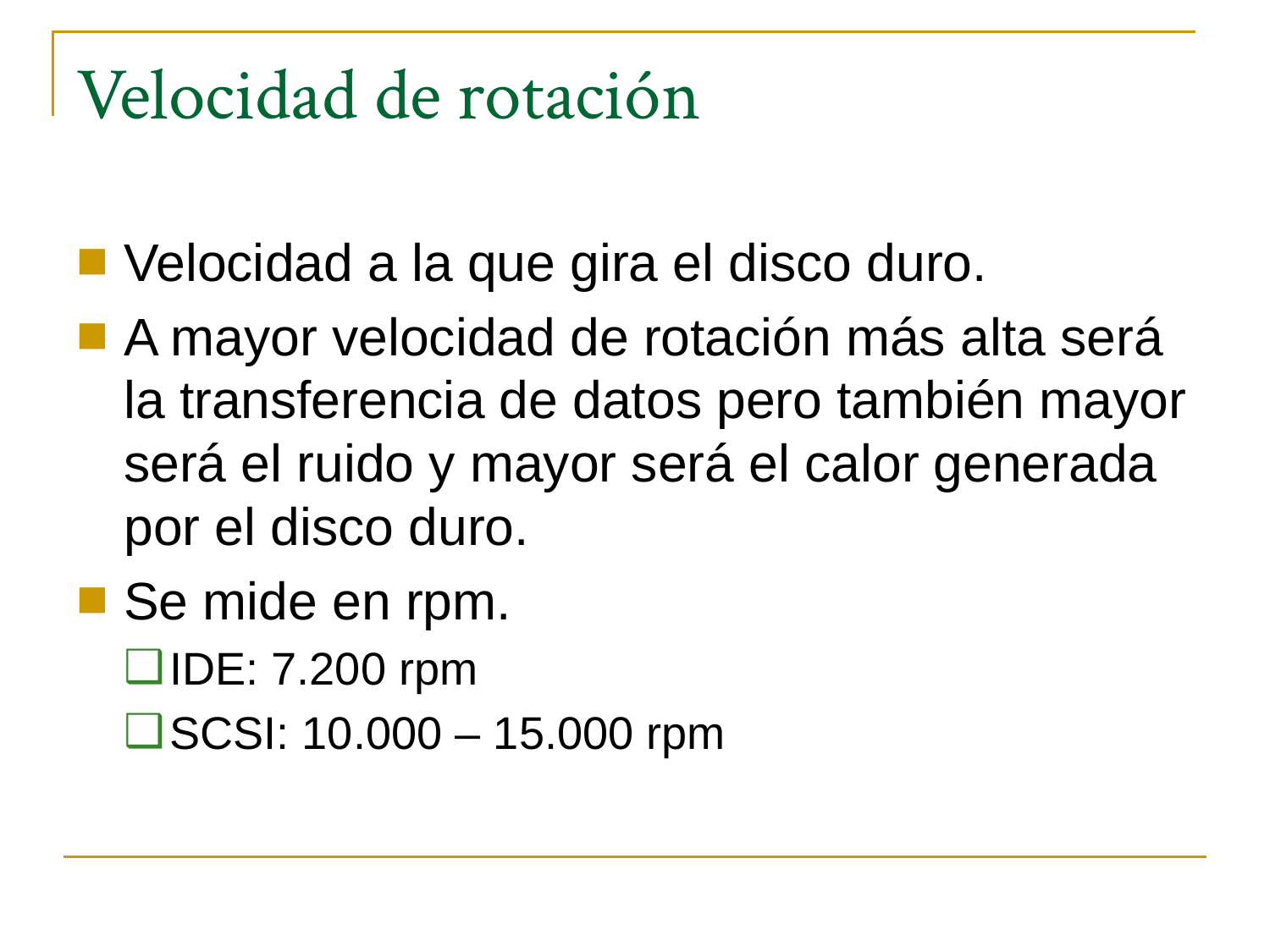

# Velocidad de rotación
Velocidad a la que gira el disco duro.
A mayor velocidad de rotación más alta será la transferencia de datos pero también mayor será el ruido y mayor será el calor generada por el disco duro.
Se mide en rpm.
IDE: 7.200 rpm
SCSI: 10.000 – 15.000 rpm